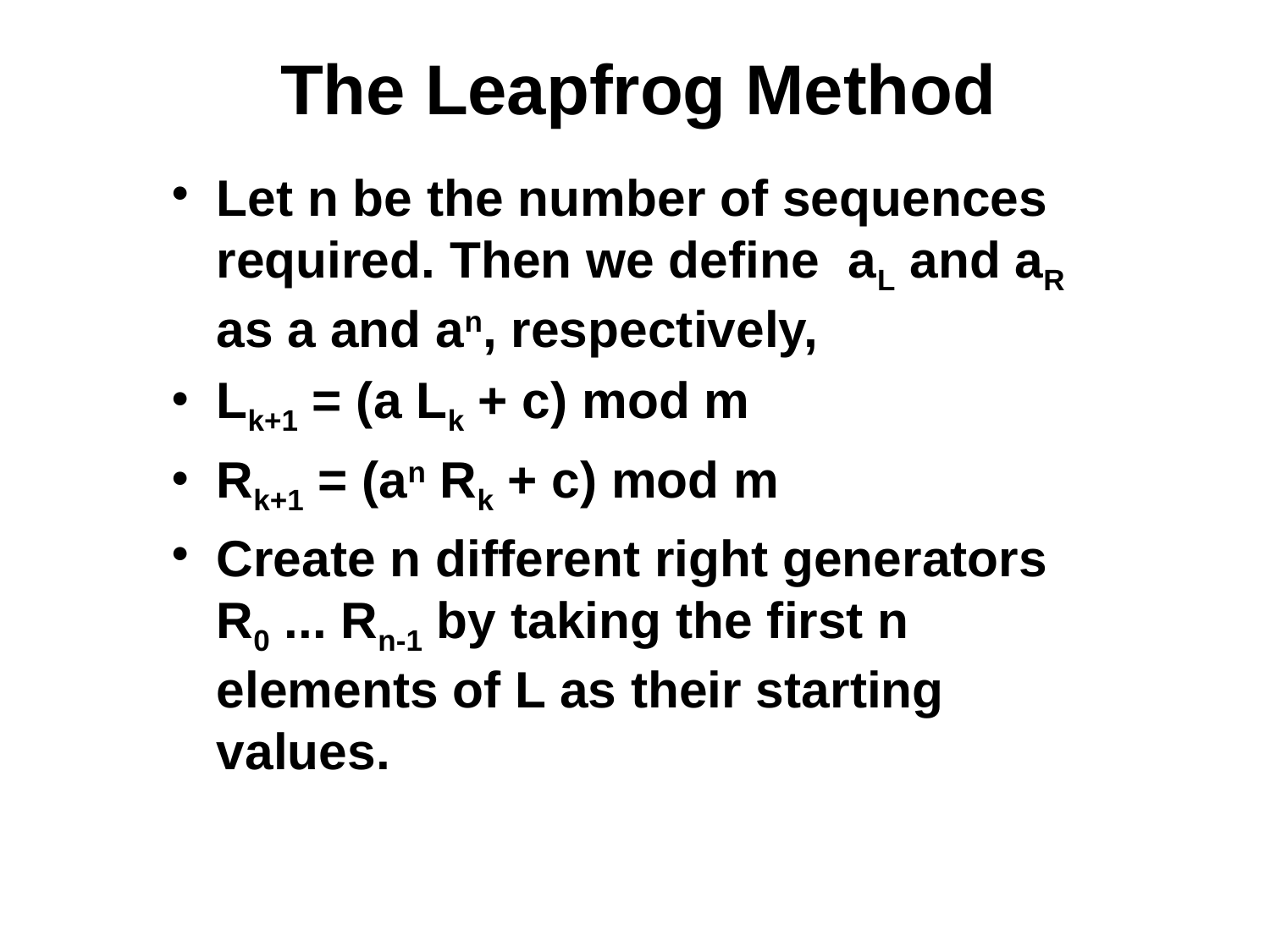

The Leapfrog Method
Let n be the number of sequences required. Then we define  aL and aR  as a and an, respectively,
Lk+1 = (a Lk + c) mod m
Rk+1 = (an Rk + c) mod m
Create n different right generators R0 ... Rn-1 by taking the first n elements of L as their starting values.